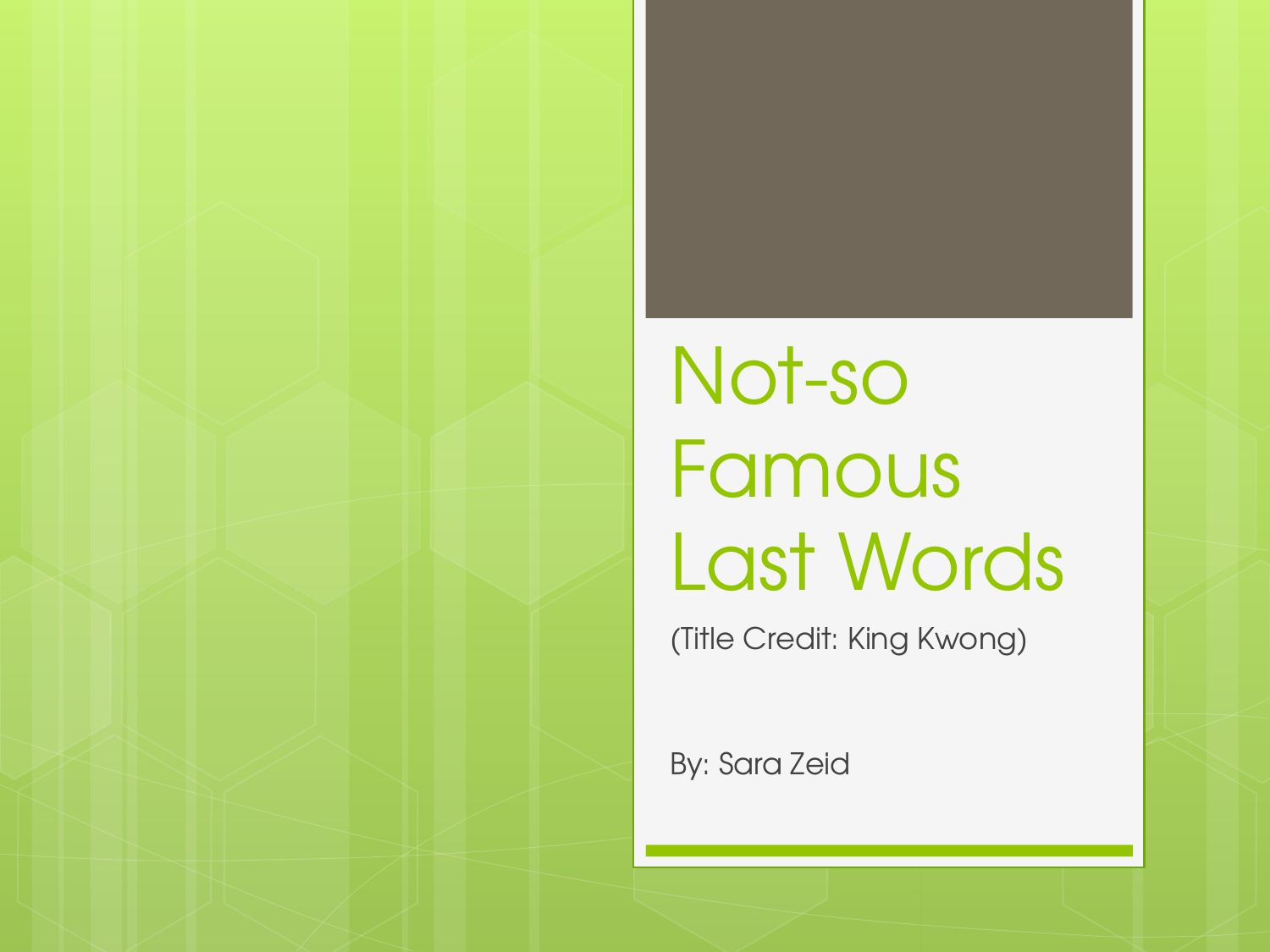

# Not-so Famous Last Words
(Title Credit: King Kwong)

By: Sara Zeid